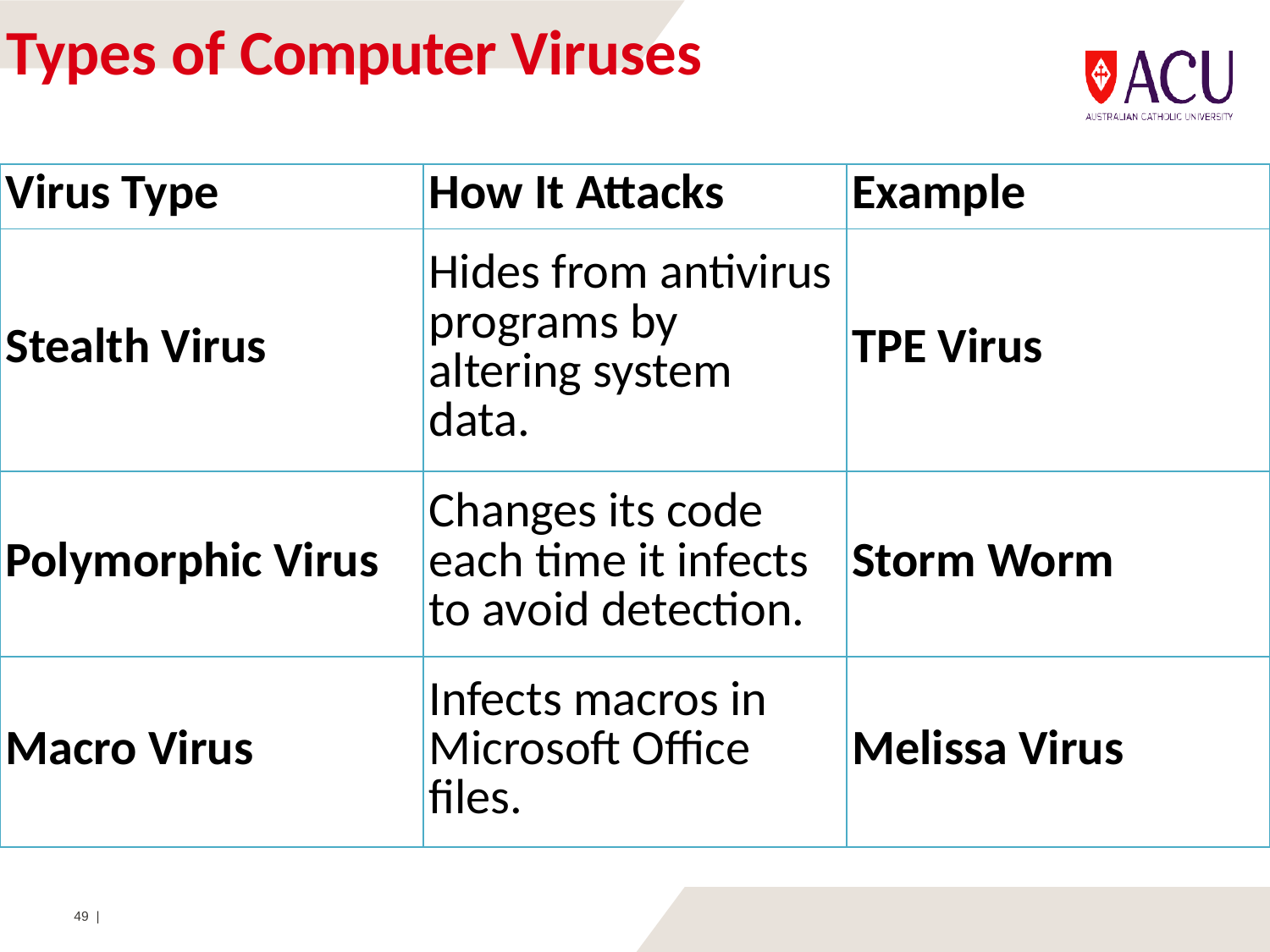

# Types of Computer Viruses
| Virus Type | How It Attacks | Example |
| --- | --- | --- |
| Stealth Virus | Hides from antivirus programs by altering system data. | TPE Virus |
| Polymorphic Virus | Changes its code each time it infects to avoid detection. | Storm Worm |
| Macro Virus | Infects macros in Microsoft Office files. | Melissa Virus |
49 |